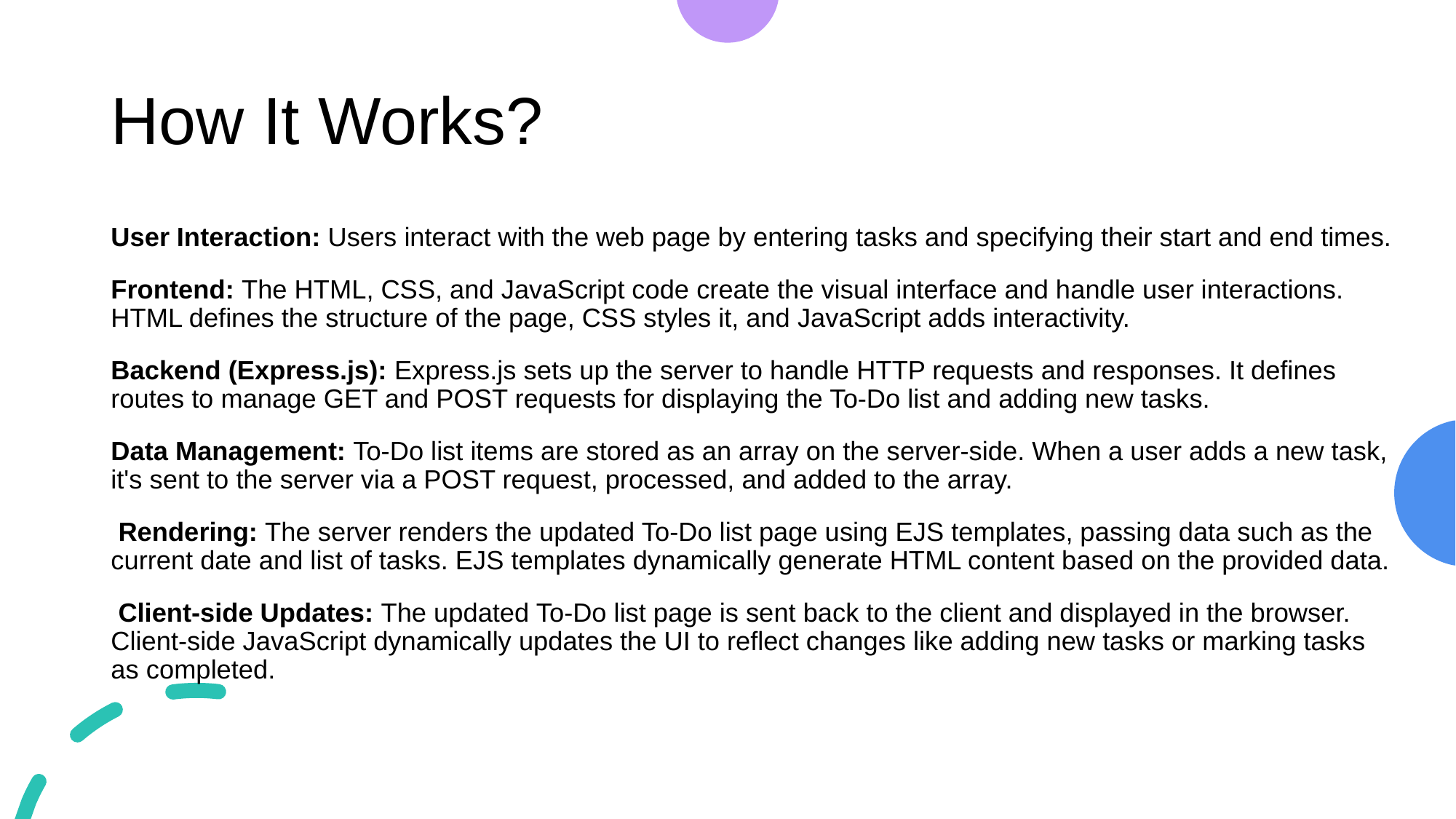

# How It Works?
User Interaction: Users interact with the web page by entering tasks and specifying their start and end times.
Frontend: The HTML, CSS, and JavaScript code create the visual interface and handle user interactions. HTML defines the structure of the page, CSS styles it, and JavaScript adds interactivity.
Backend (Express.js): Express.js sets up the server to handle HTTP requests and responses. It defines routes to manage GET and POST requests for displaying the To-Do list and adding new tasks.
Data Management: To-Do list items are stored as an array on the server-side. When a user adds a new task, it's sent to the server via a POST request, processed, and added to the array.
 Rendering: The server renders the updated To-Do list page using EJS templates, passing data such as the current date and list of tasks. EJS templates dynamically generate HTML content based on the provided data.
 Client-side Updates: The updated To-Do list page is sent back to the client and displayed in the browser. Client-side JavaScript dynamically updates the UI to reflect changes like adding new tasks or marking tasks as completed.